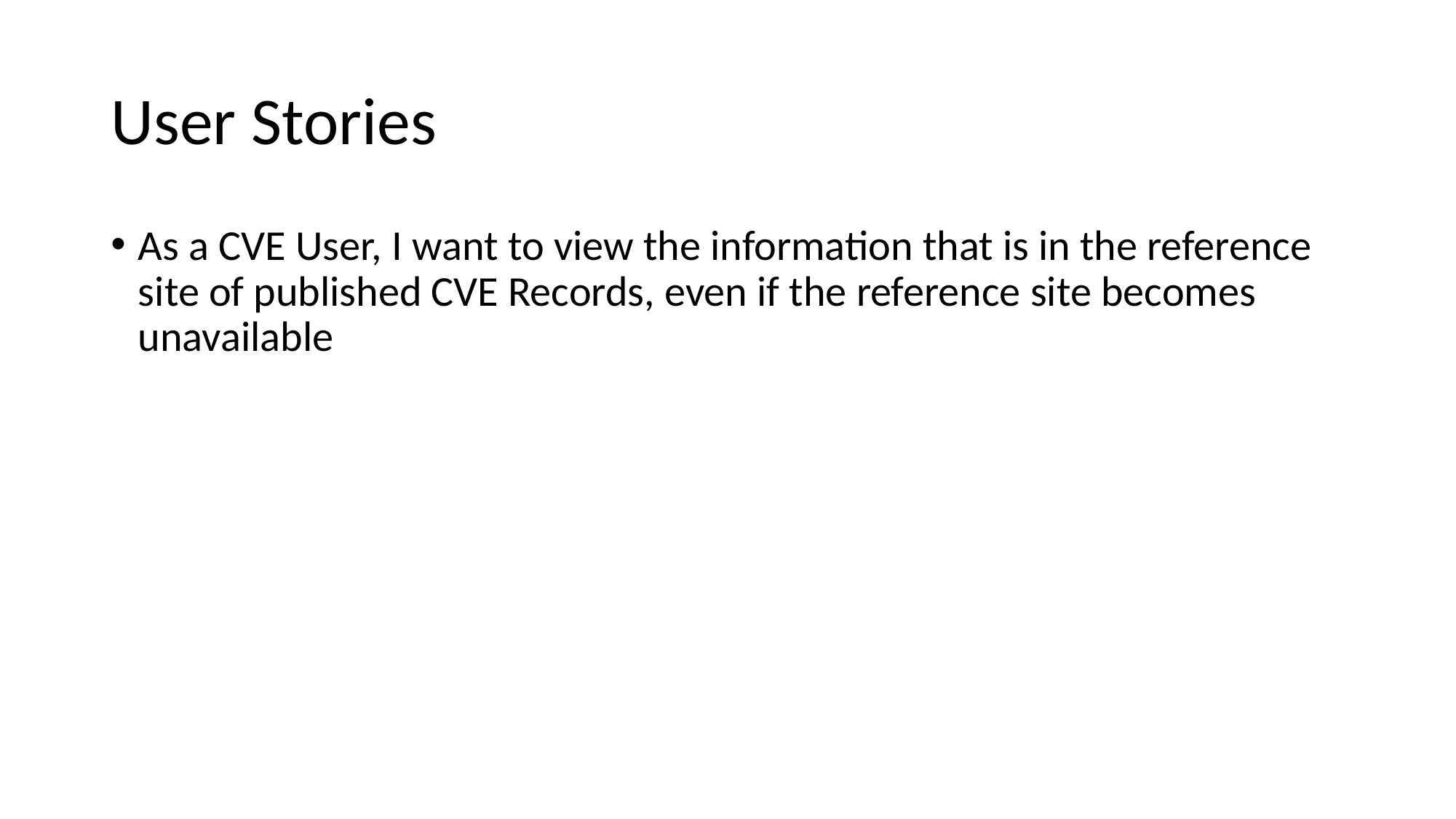

# User Stories
As a CVE User, I want to view the information that is in the reference site of published CVE Records, even if the reference site becomes unavailable